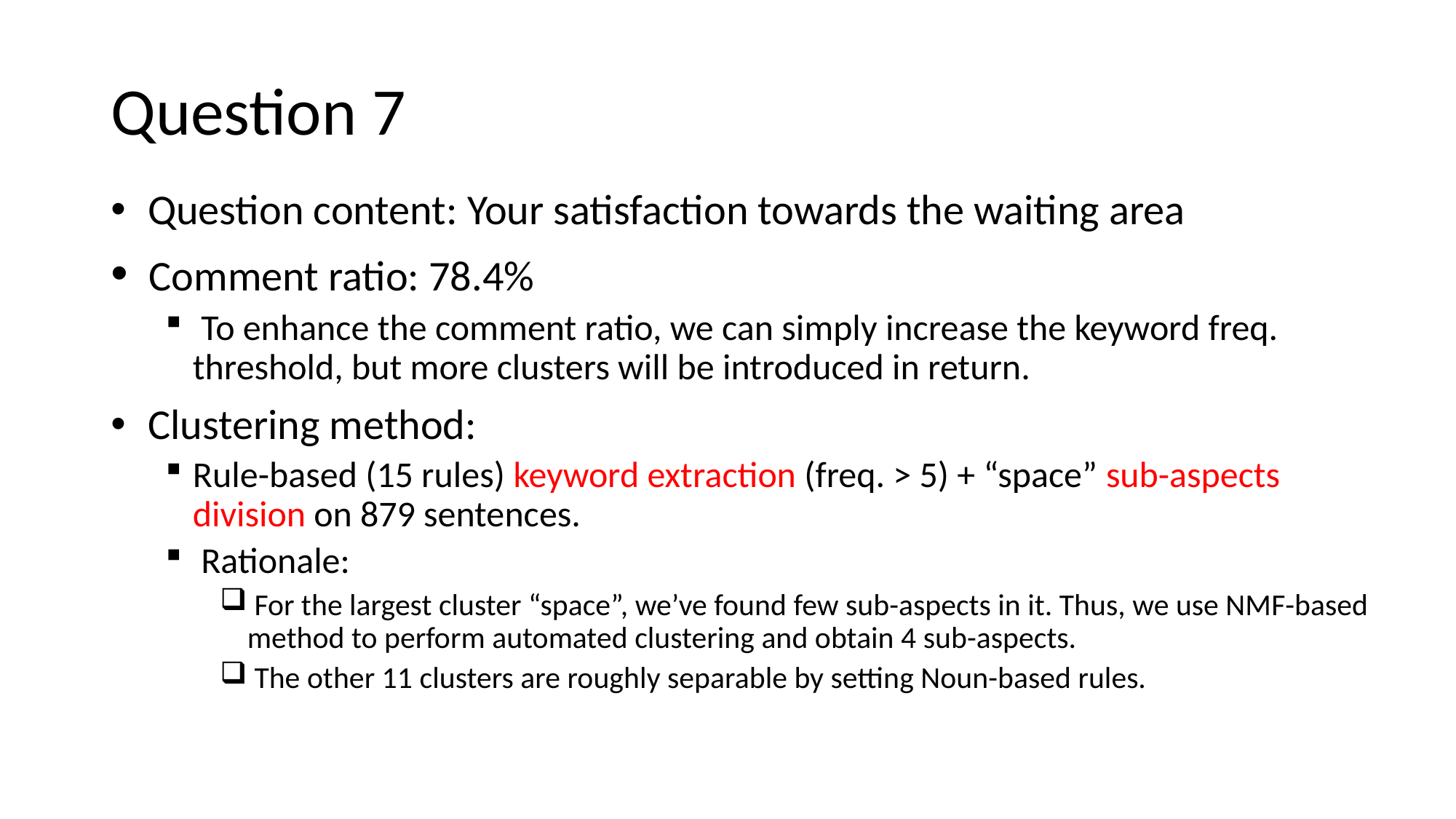

# Question 7
 Question content: Your satisfaction towards the waiting area
 Comment ratio: 78.4%
 To enhance the comment ratio, we can simply increase the keyword freq. threshold, but more clusters will be introduced in return.
 Clustering method:
Rule-based (15 rules) keyword extraction (freq. > 5) + “space” sub-aspects division on 879 sentences.
 Rationale:
 For the largest cluster “space”, we’ve found few sub-aspects in it. Thus, we use NMF-based method to perform automated clustering and obtain 4 sub-aspects.
 The other 11 clusters are roughly separable by setting Noun-based rules.